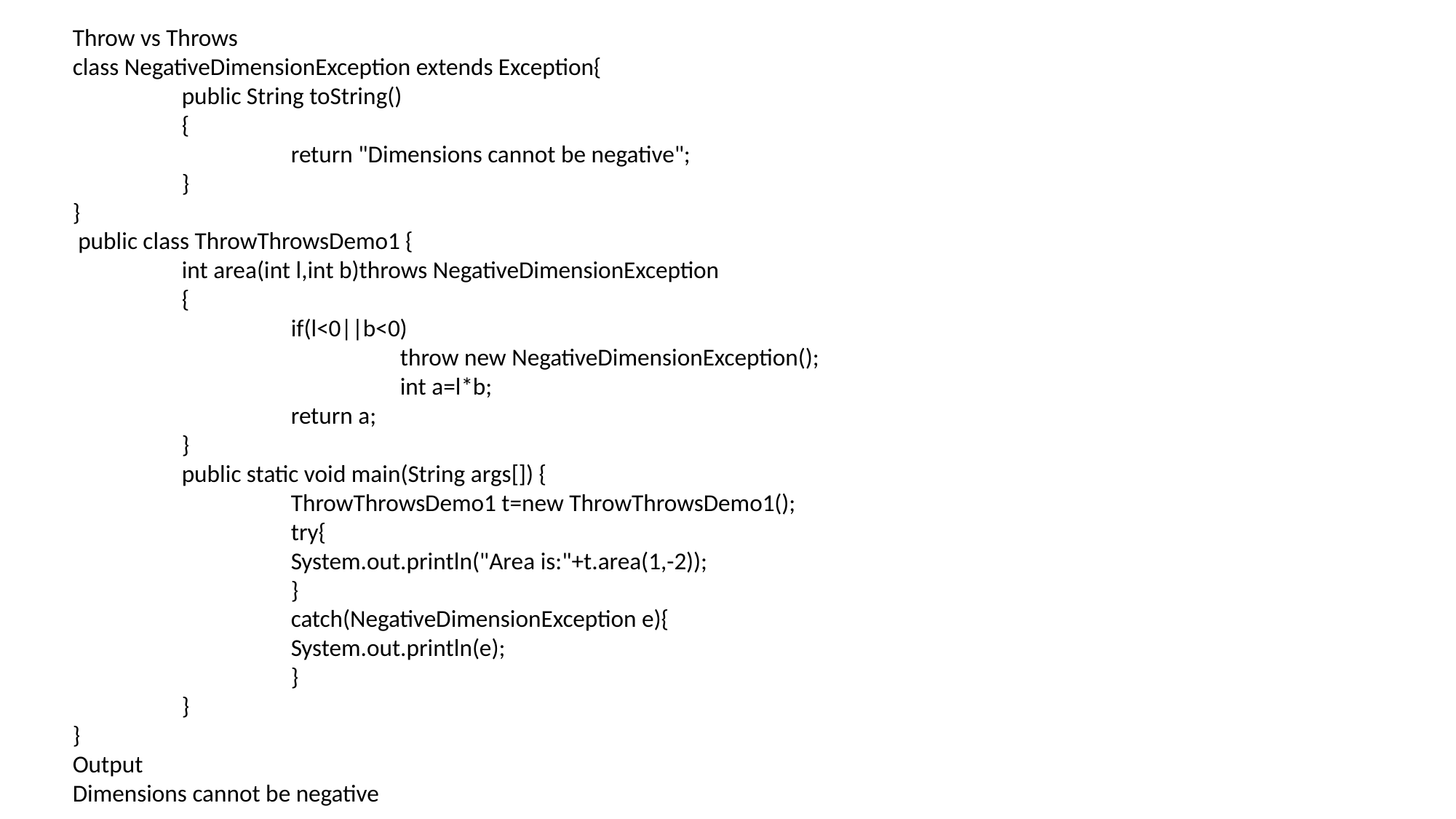

Throw vs Throws
class NegativeDimensionException extends Exception{
	public String toString()
	{
		return "Dimensions cannot be negative";
	}
}
 public class ThrowThrowsDemo1 {
	int area(int l,int b)throws NegativeDimensionException
	{
		if(l<0||b<0)
			throw new NegativeDimensionException();
			int a=l*b;
		return a;
	}
	public static void main(String args[]) {
		ThrowThrowsDemo1 t=new ThrowThrowsDemo1();
		try{
		System.out.println("Area is:"+t.area(1,-2));
		}
		catch(NegativeDimensionException e){
		System.out.println(e);
		}
	}
}
Output
Dimensions cannot be negative